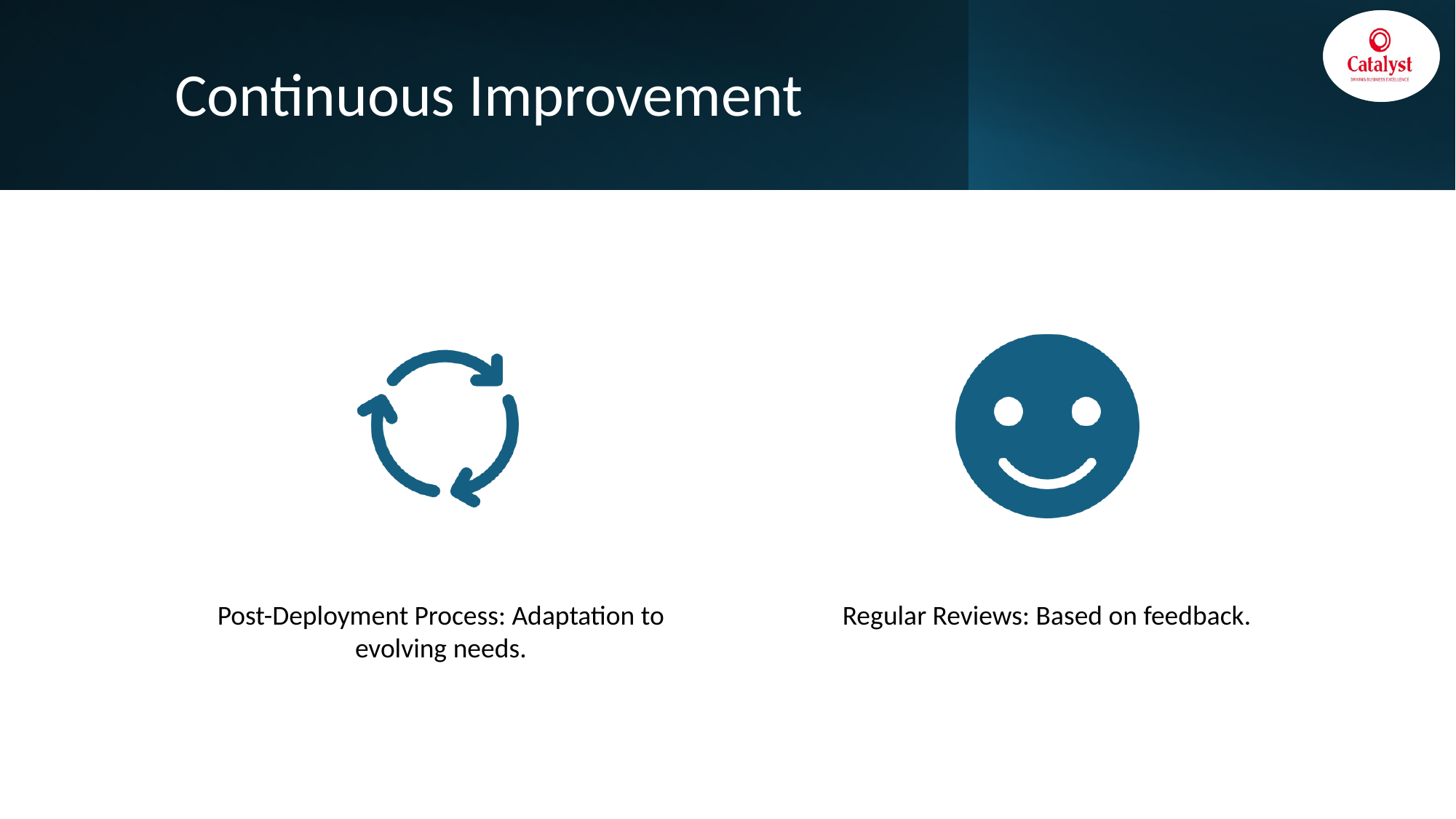

# Continuous Improvement
Post-Deployment Process: Adaptation to evolving needs.
Regular Reviews: Based on feedback.